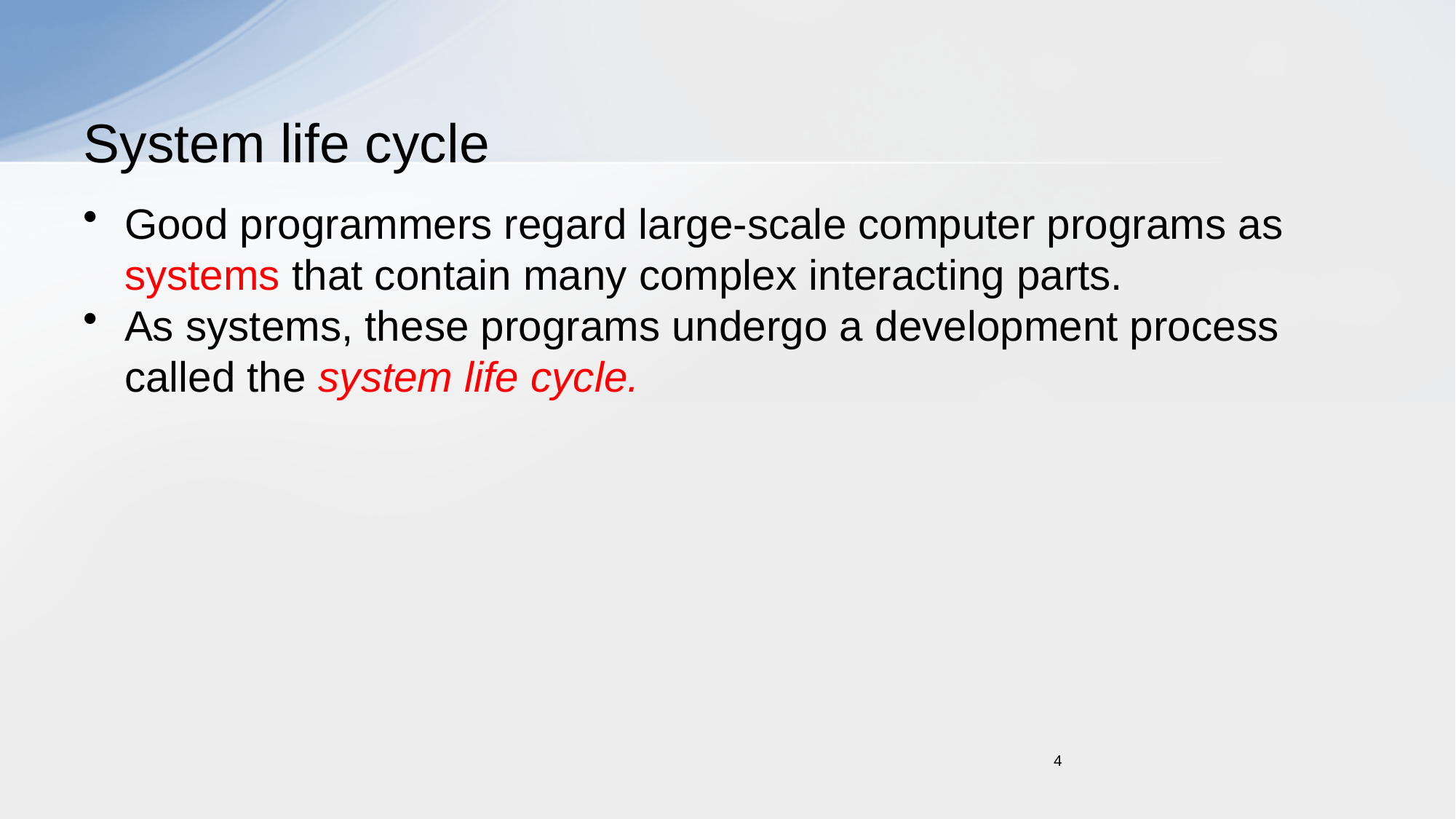

# System life cycle
Good programmers regard large-scale computer programs as systems that contain many complex interacting parts.
As systems, these programs undergo a development process called the system life cycle.

4